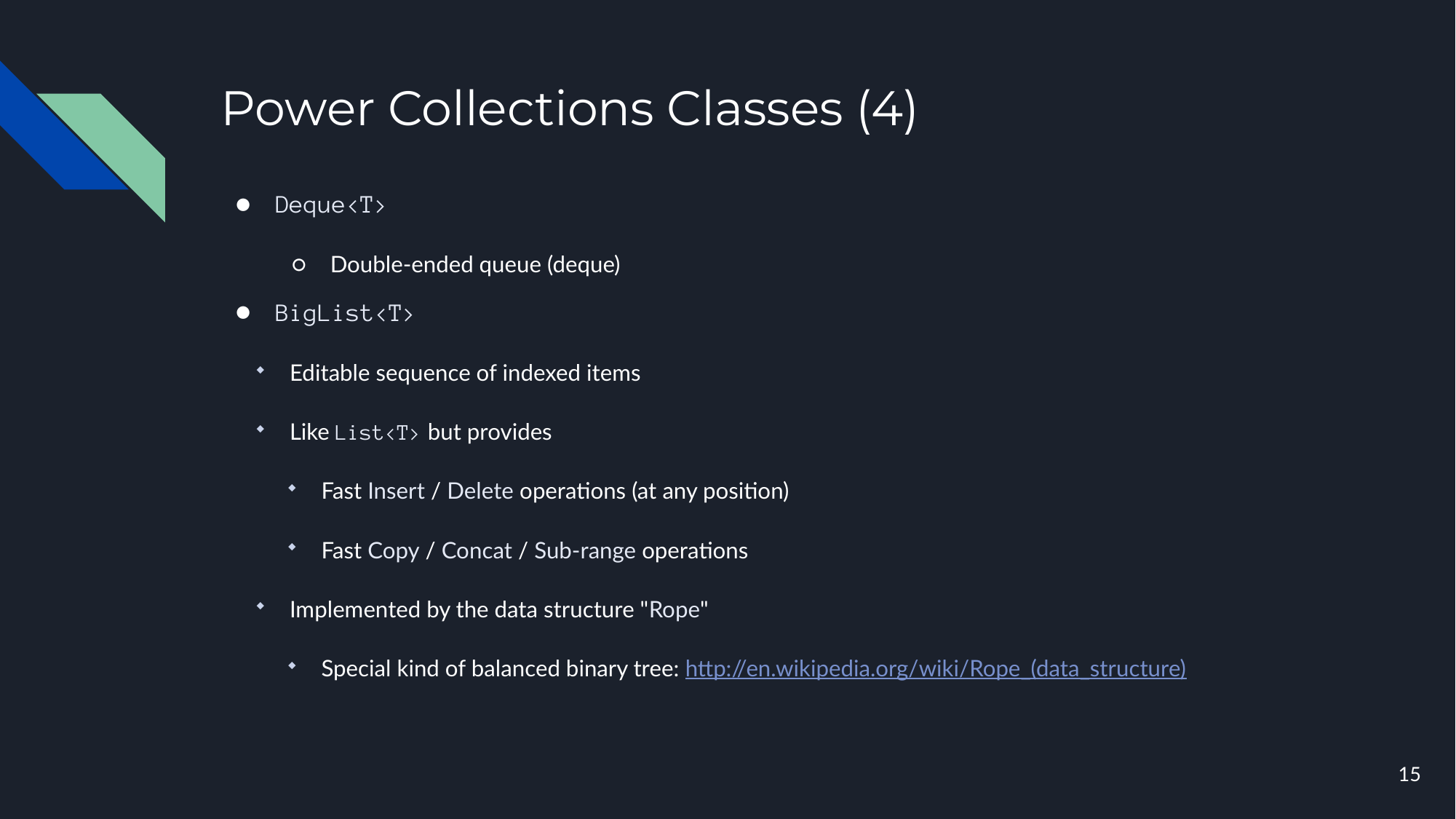

# Power Collections Classes (4)
Deque<T>
Double-ended queue (deque)
BigList<T>
Editable sequence of indexed items
Like List<T> but provides
Fast Insert / Delete operations (at any position)
Fast Copy / Concat / Sub-range operations
Implemented by the data structure "Rope"
Special kind of balanced binary tree: http://en.wikipedia.org/wiki/Rope_(data_structure)
15